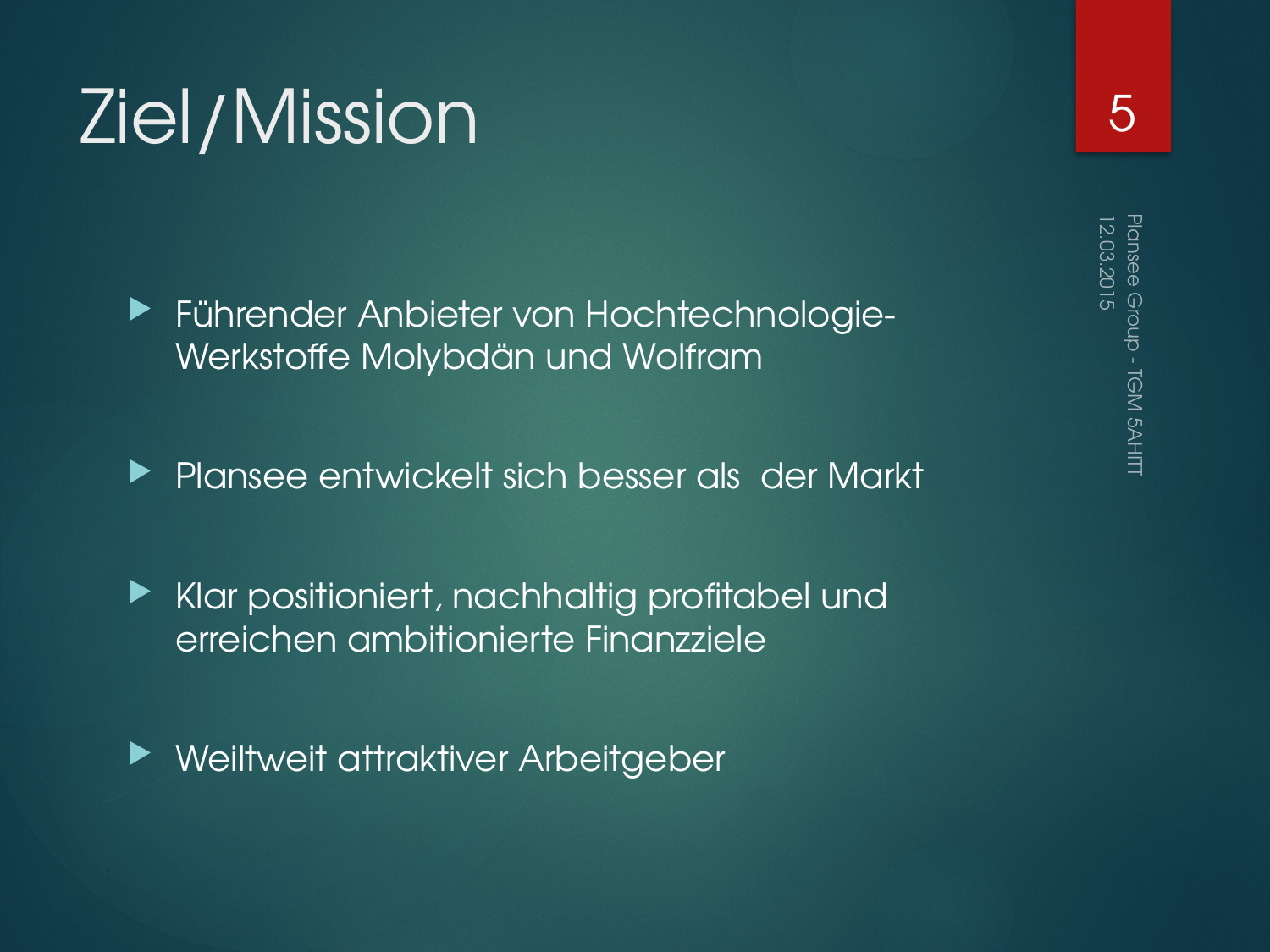

5
# Ziel/Mission
12.03.2015
Führender Anbieter von Hochtechnologie-Werkstoffe Molybdän und Wolfram

Plansee entwickelt sich besser als  der Markt

Klar positioniert, nachhaltig profitabel und erreichen ambitionierte Finanzziele

Weiltweit attraktiver Arbeitgeber
Plansee Group - TGM 5AHITT